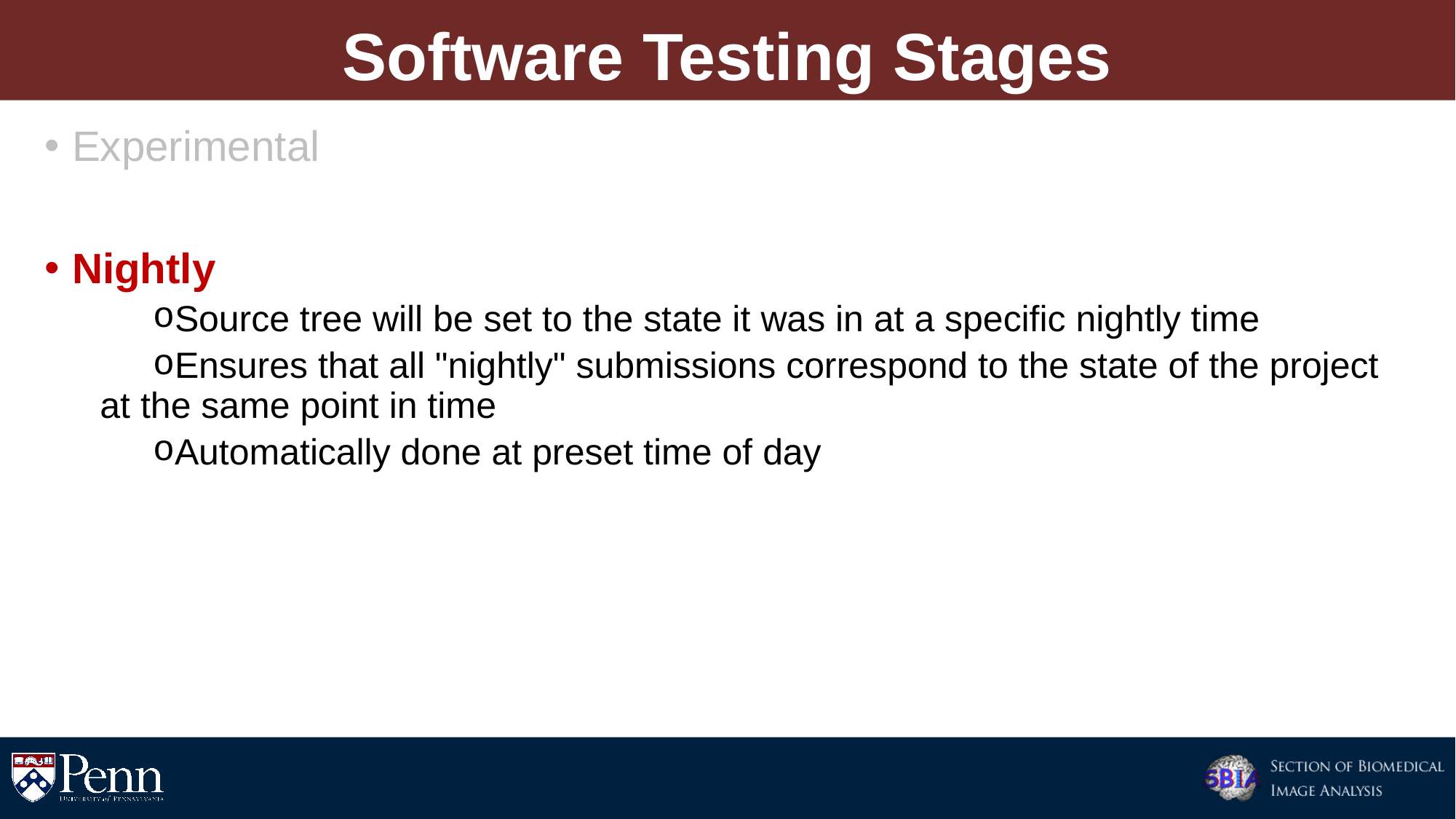

# Software Testing Stages
Experimental

Nightly
Source tree will be set to the state it was in at a specific nightly time
Ensures that all "nightly" submissions correspond to the state of the project at the same point in time
Automatically done at preset time of day